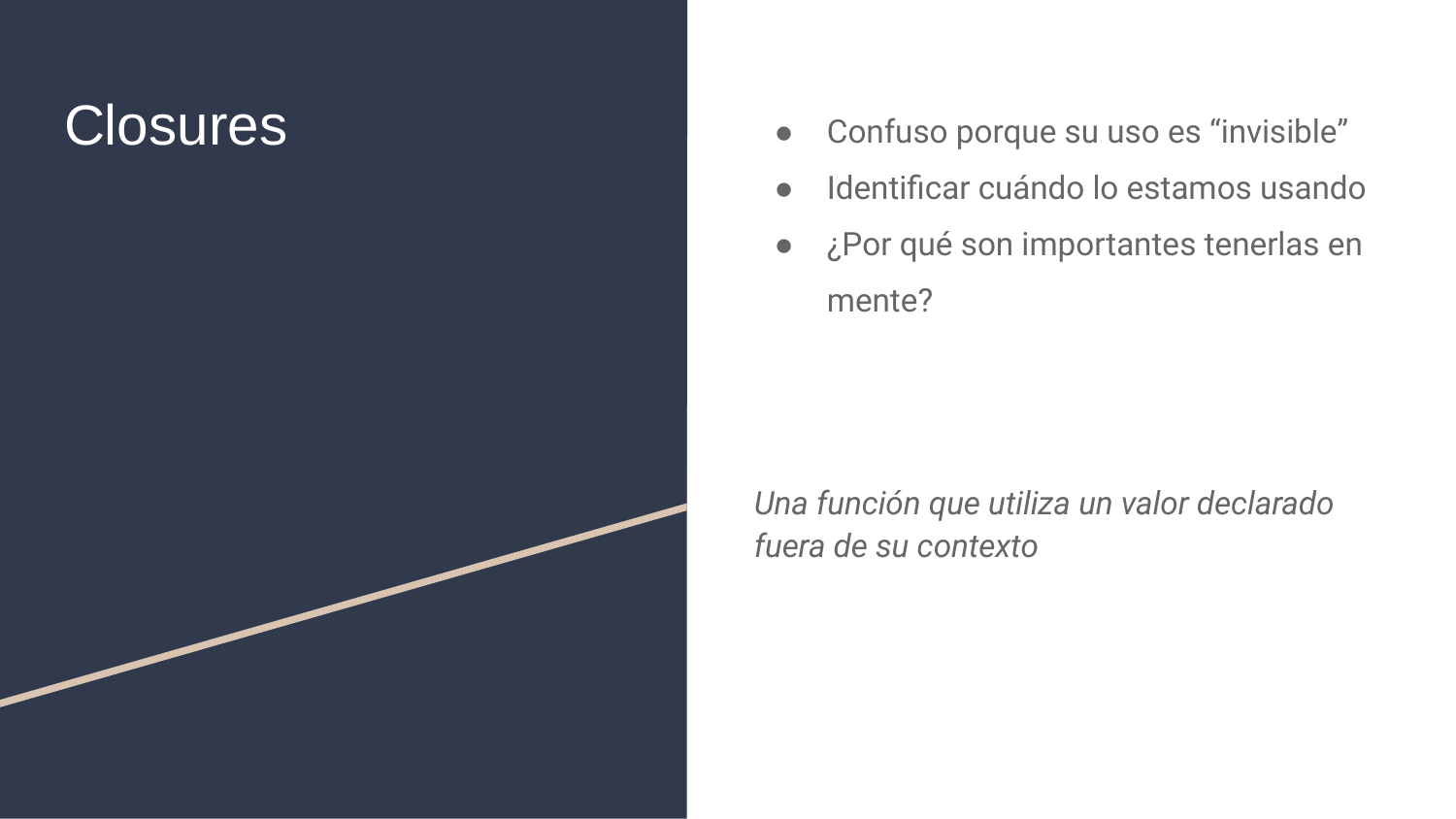

# Closures
Confuso porque su uso es “invisible”
Identificar cuándo lo estamos usando
¿Por qué son importantes tenerlas en mente?

Una función que utiliza un valor declarado fuera de su contexto